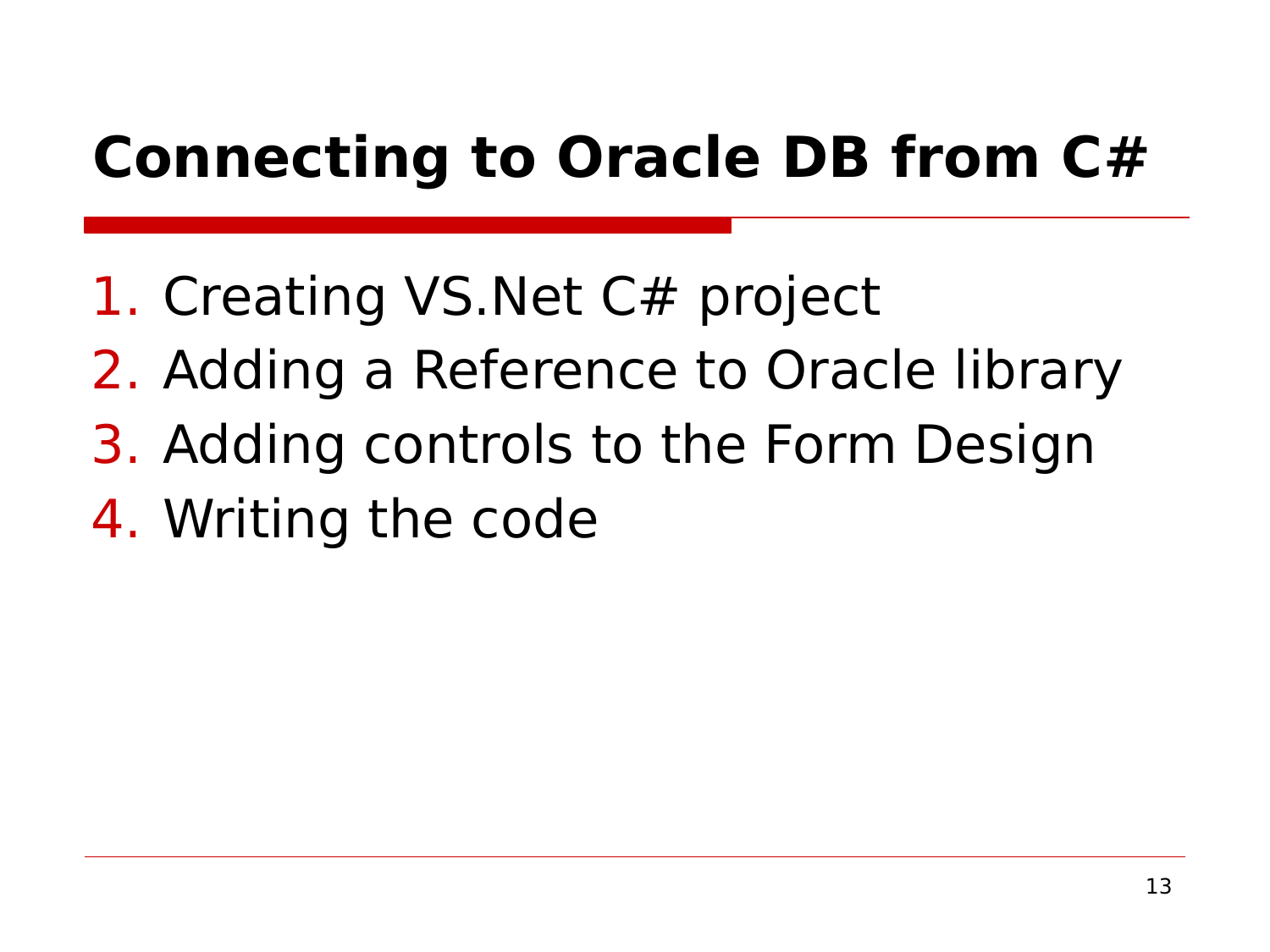

# #Connecting to Oracle DB from C
Creating VS.Net C# project
Adding a Reference to Oracle library
Adding controls to the Form Design
Writing the code
13